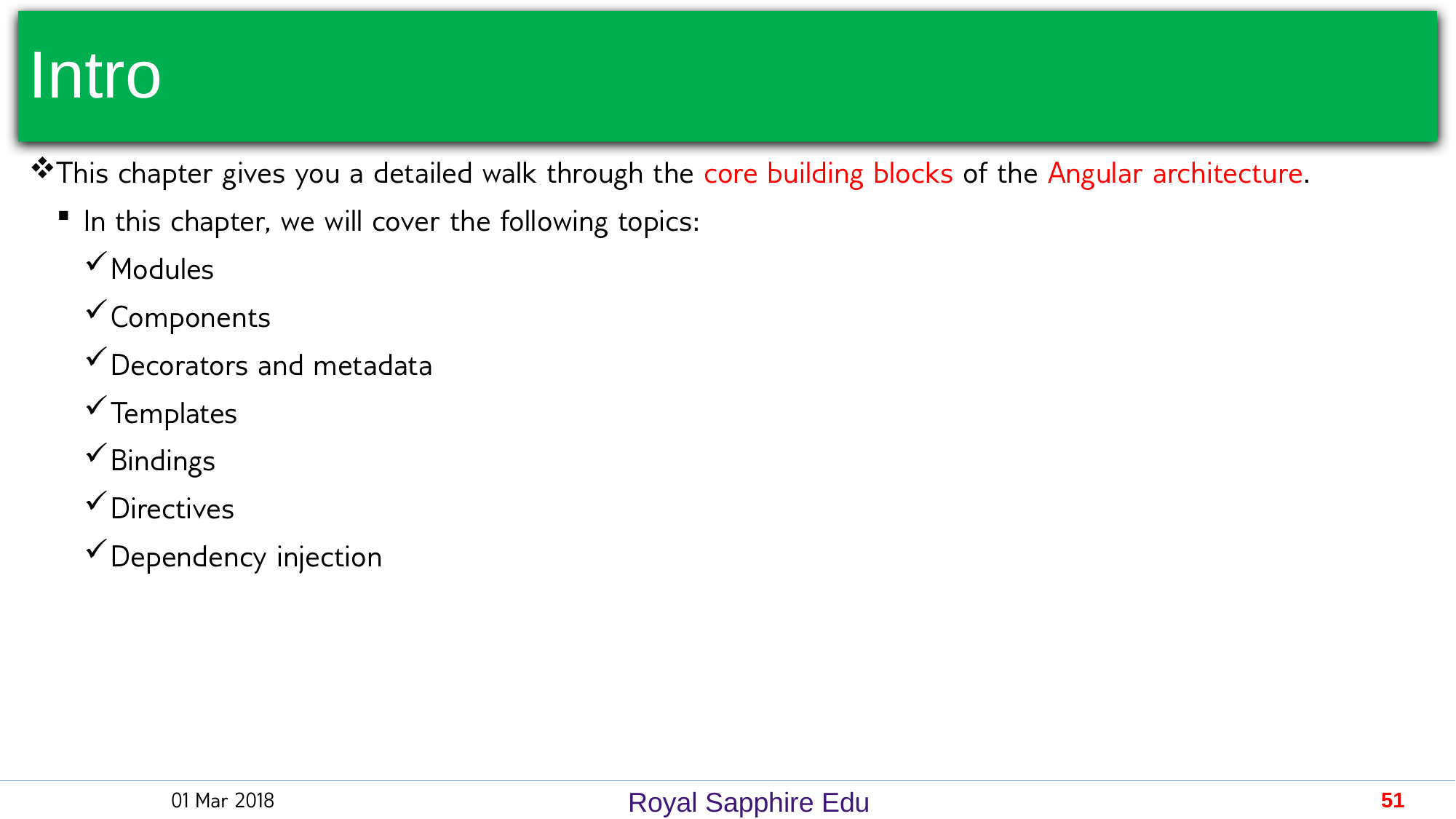

# Intro
This chapter gives you a detailed walk through the core building blocks of the Angular architecture.
In this chapter, we will cover the following topics:
Modules
Components
Decorators and metadata
Templates
Bindings
Directives
Dependency injection
01 Mar 2018
51